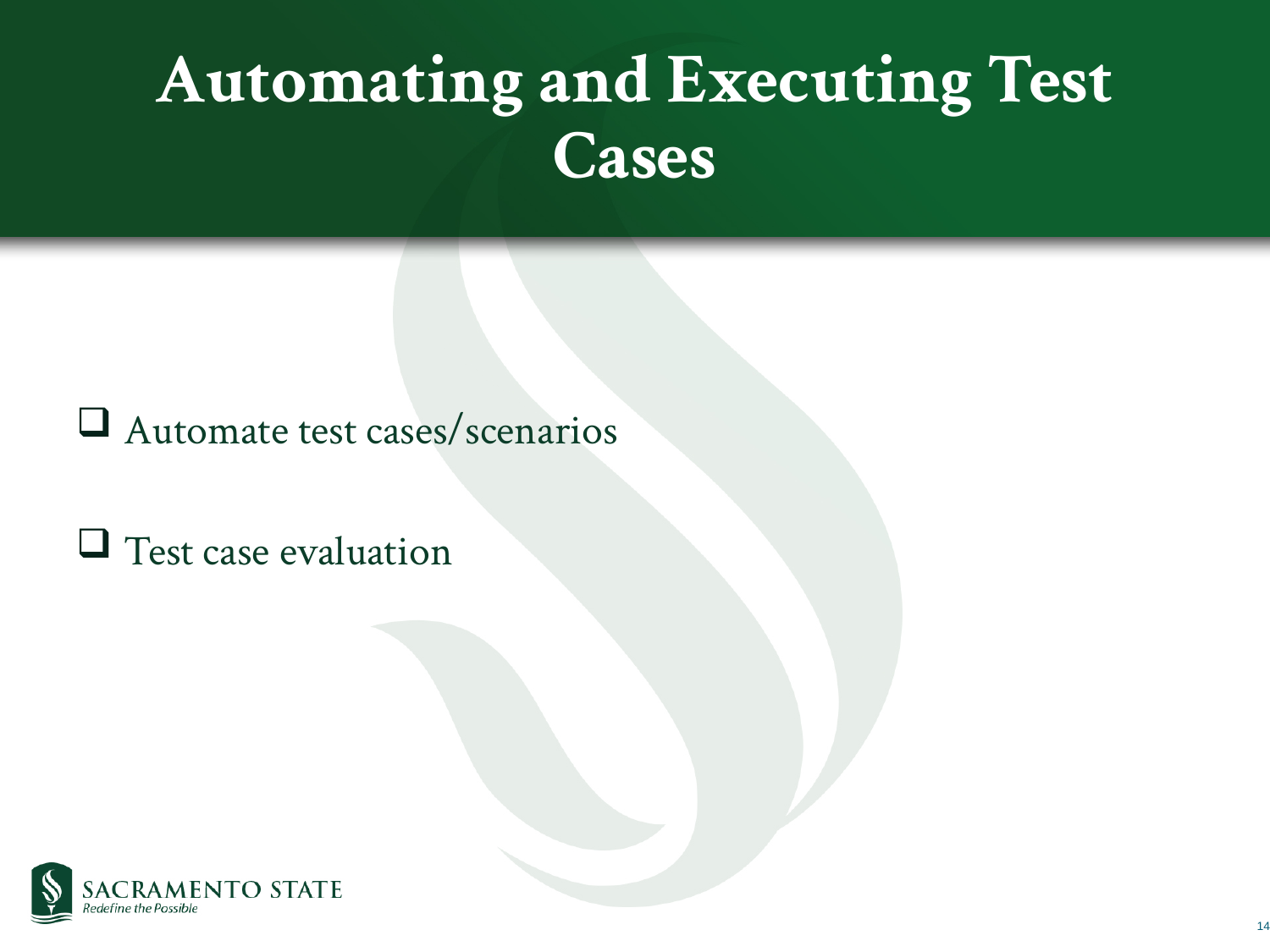

# Automating and Executing Test Cases

Automate test cases/scenarios

Test case evaluation

14